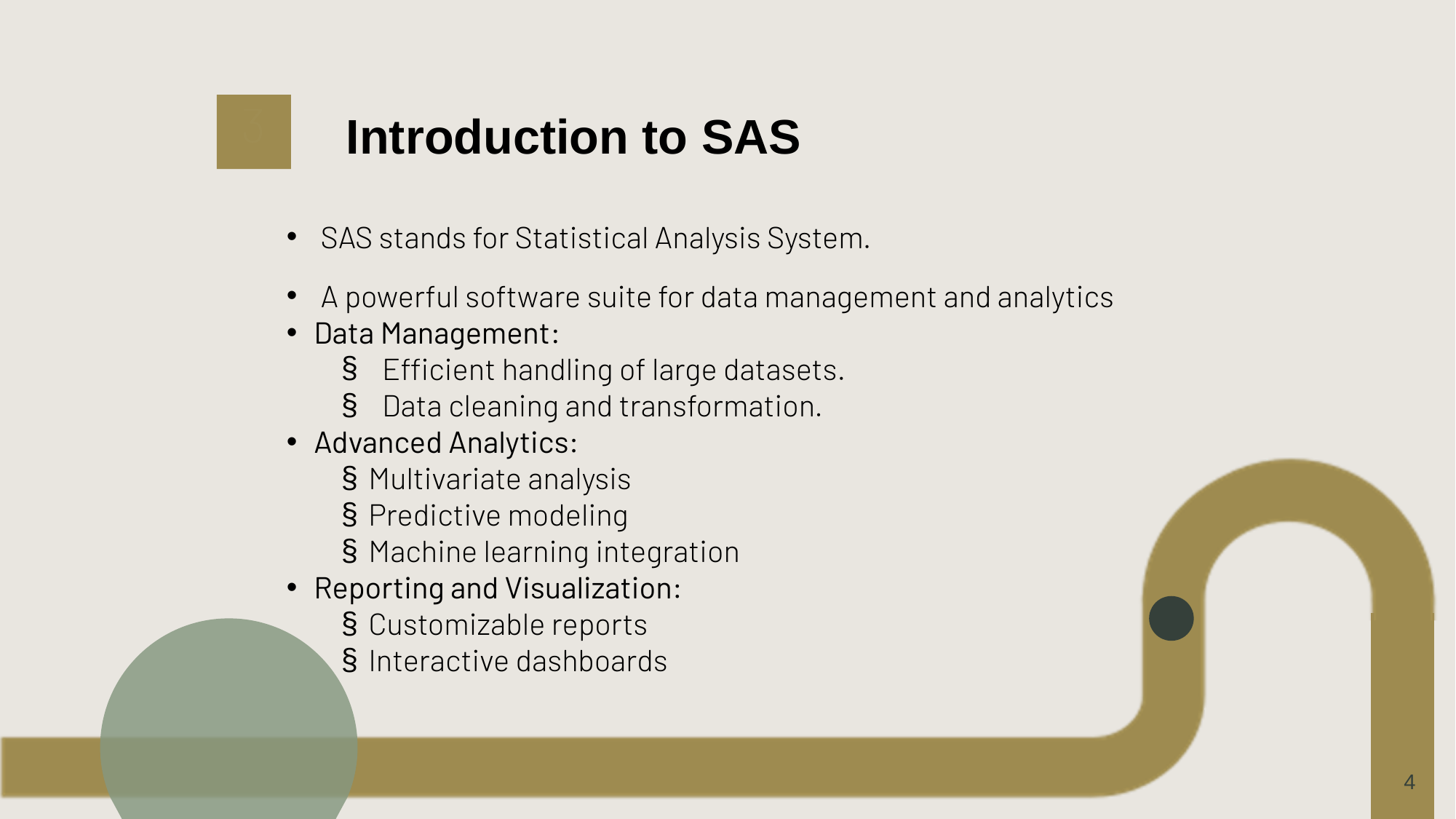

# Introduction to SAS
3
SAS stands for Statistical Analysis System.
A powerful software suite for data management and analytics
Data Management:
Efficient handling of large datasets.
Data cleaning and transformation.
Advanced Analytics:
Multivariate analysis
Predictive modeling
Machine learning integration
Reporting and Visualization:
Customizable reports
Interactive dashboards
4